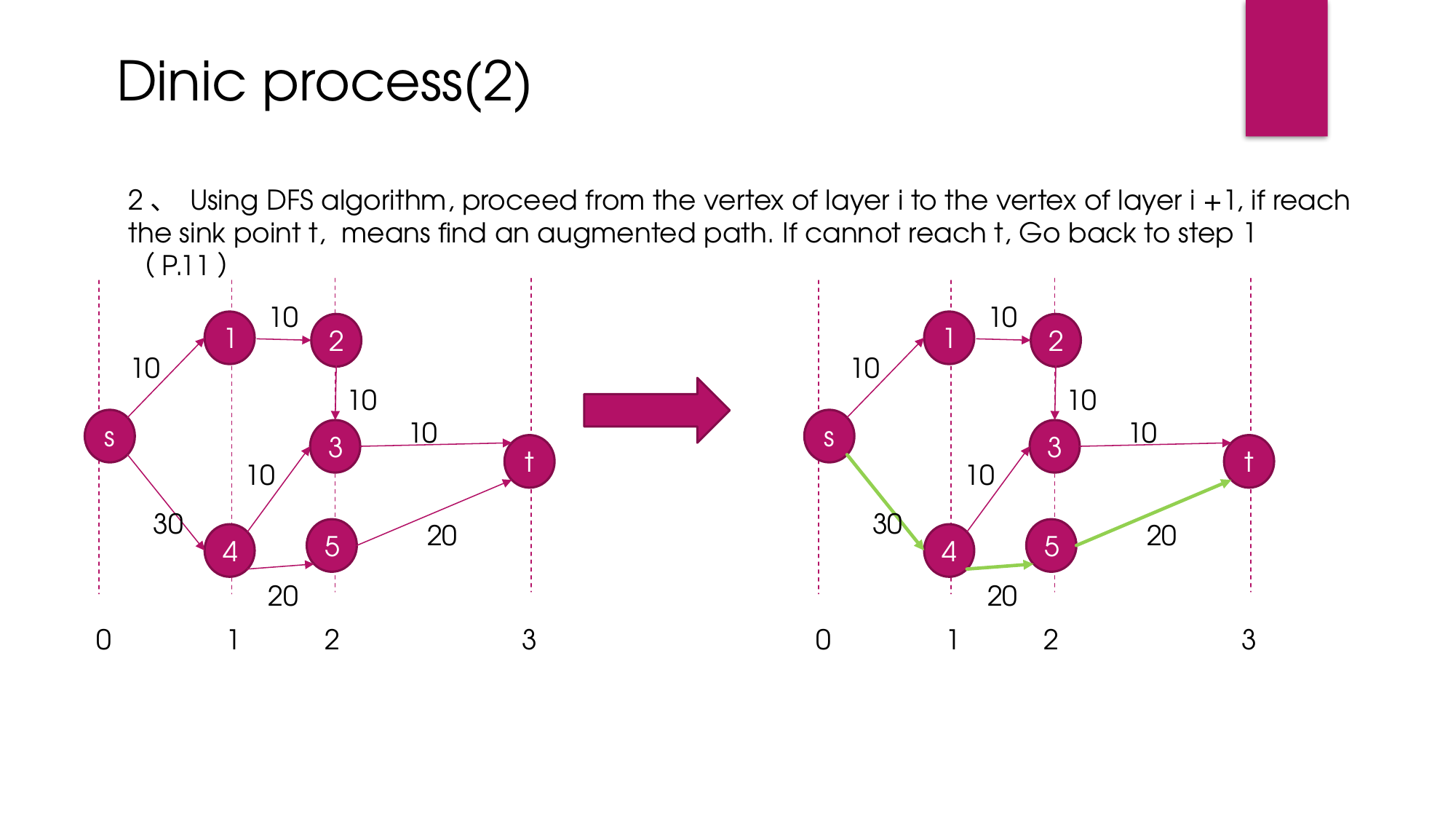

Dinic process(2)
2、 Using DFS algorithm, proceed from the vertex of layer i to the vertex of layer i +1, if reach the sink point t,  means find an augmented path. If cannot reach t, Go back to step 1 （P.11）
10
10
1
1
2
2
10
10
10

10
s
s
10
10
3
3
t
t
10
10
30
30
20
20
5
5
4
4
20
20
0               1           2                        3
0               1           2                        3